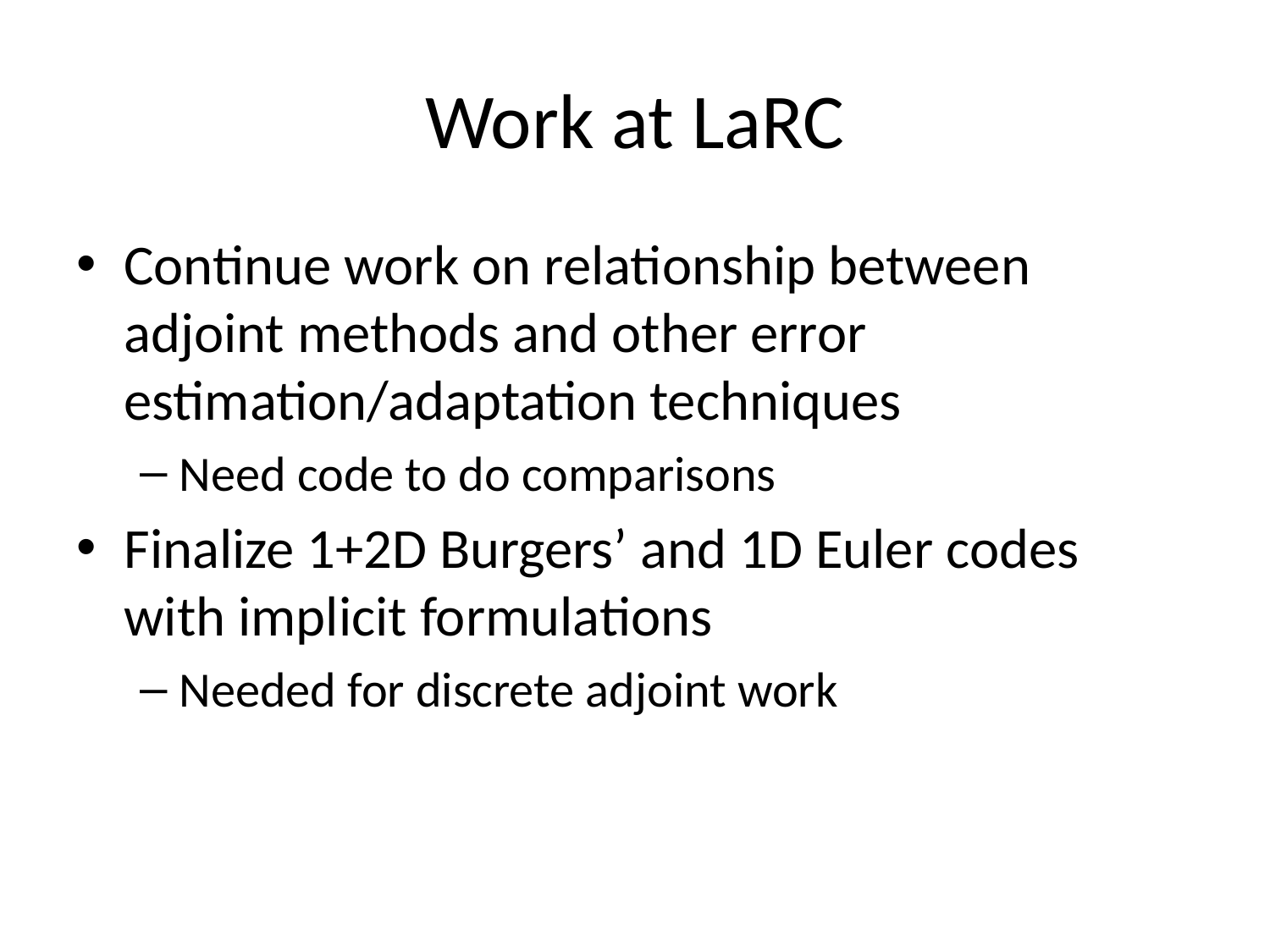

# Work at LaRC
Continue work on relationship between adjoint methods and other error estimation/adaptation techniques
Need code to do comparisons
Finalize 1+2D Burgers’ and 1D Euler codes with implicit formulations
Needed for discrete adjoint work